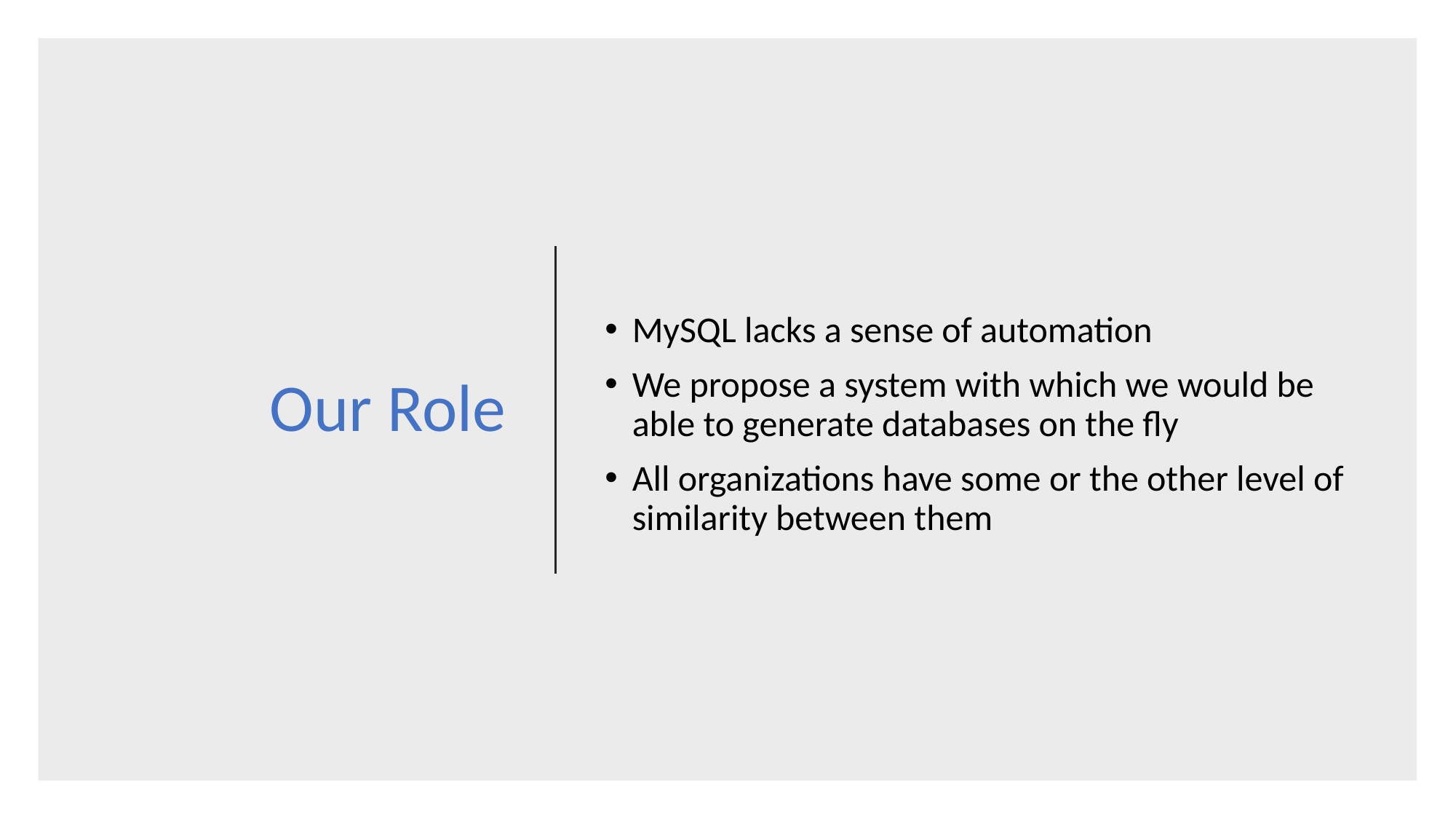

# Our Role
MySQL lacks a sense of automation
We propose a system with which we would be able to generate databases on the fly
All organizations have some or the other level of similarity between them